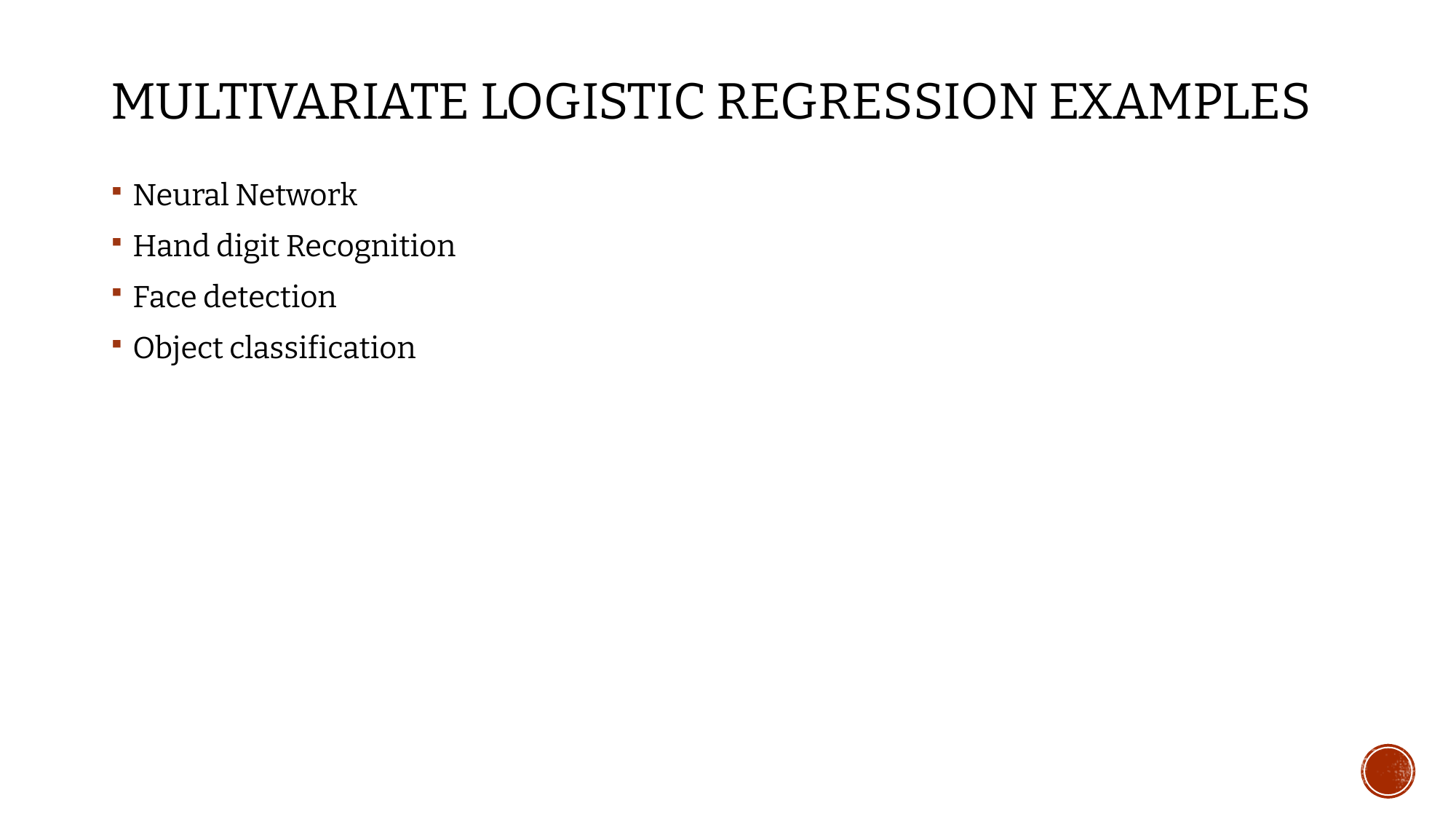

# Multivariate Logistic regression examples
Neural Network
Hand digit Recognition
Face detection
Object classification